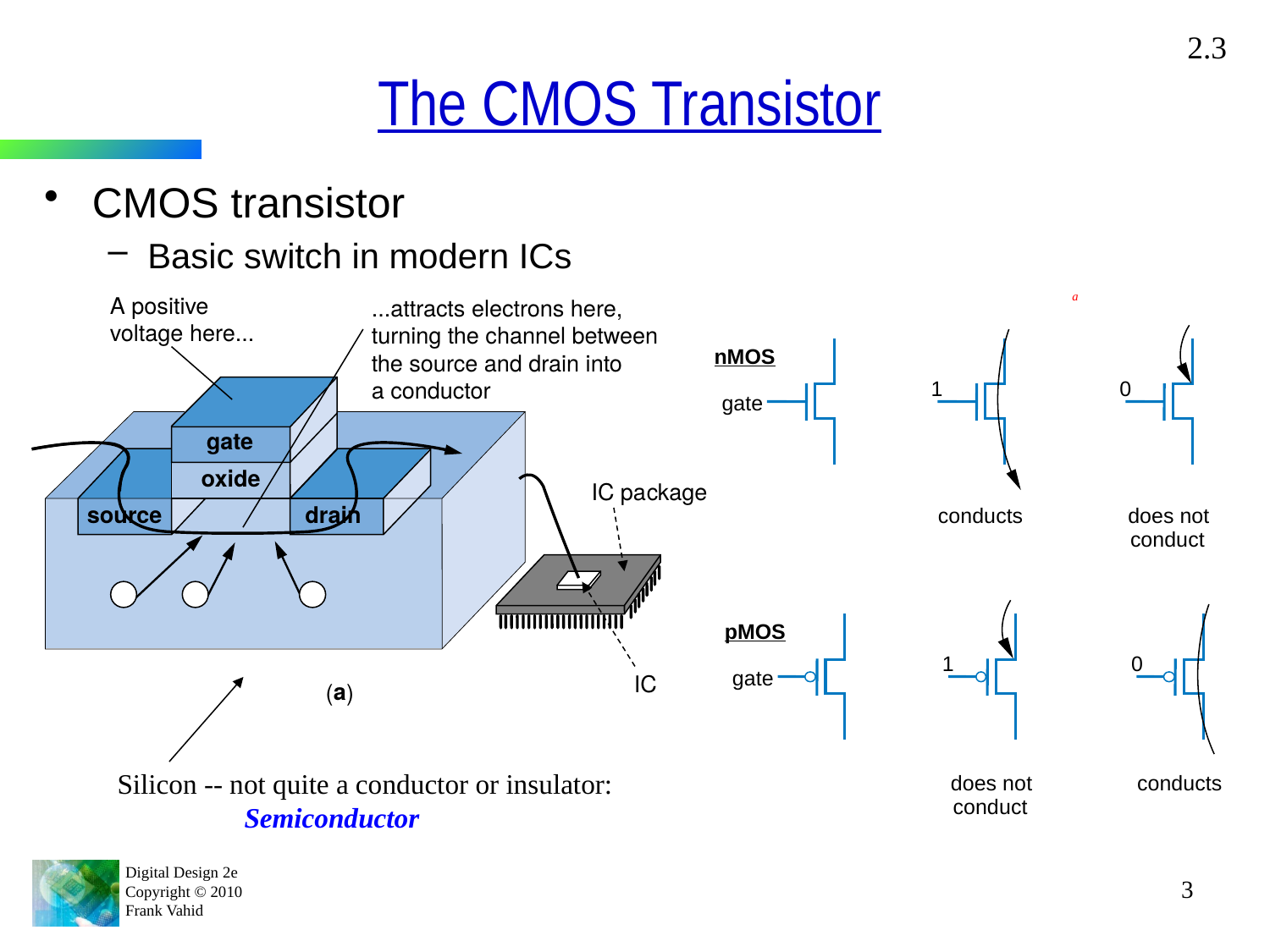

2.3
# The CMOS Transistor
CMOS transistor
Basic switch in modern ICs

a
A positive
voltage here...

...attracts electrons here,
turning the channel between
the source and drain into
a conductor

does not
conduct

conducts

nMOS

gate

1
0

gate

o
xide

IC pa
c
kage

sou
r
ce
drain

1

does not
conduct

0

conducts

pMOS

gate

IC

a
(
)
Silicon -- not quite a conductor or insulator:
	Semiconductor
3